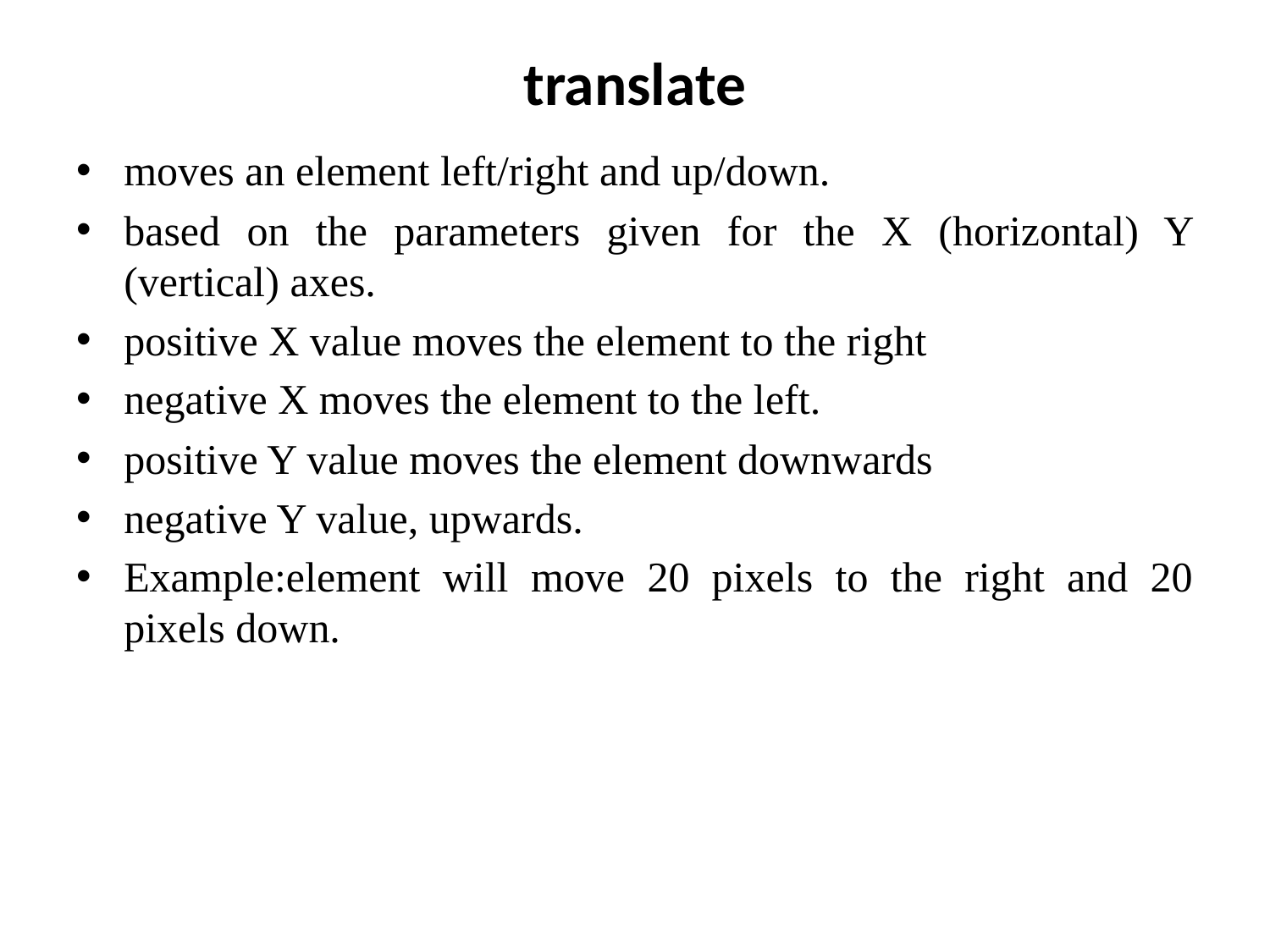

# translate
moves an element left/right and up/down.
based on the parameters given for the X (horizontal) Y (vertical) axes.
positive X value moves the element to the right
negative X moves the element to the left.
positive Y value moves the element downwards
negative Y value, upwards.
Example:element will move 20 pixels to the right and 20 pixels down.